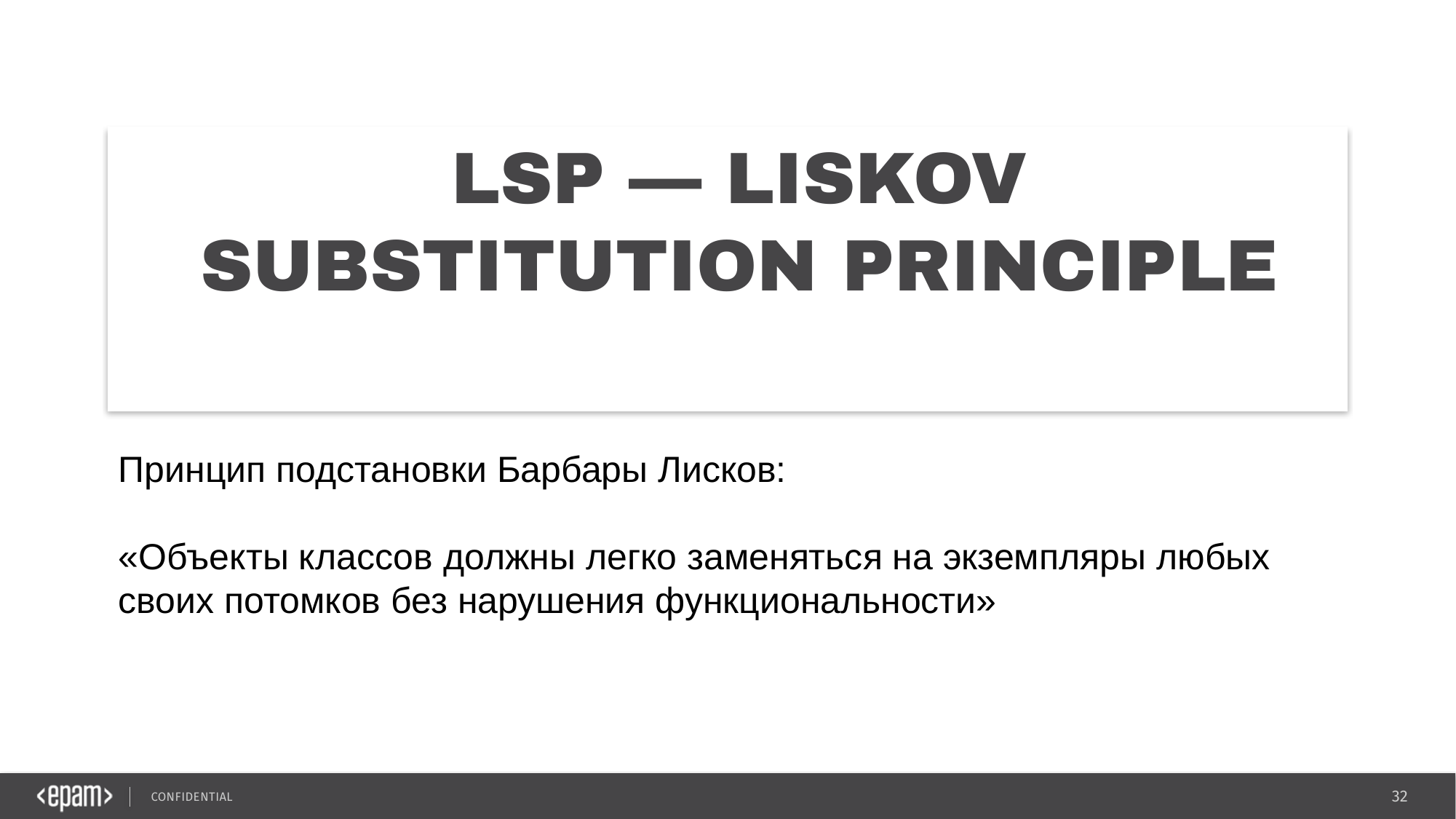

# LSP — Liskov Substitution Principle
Принцип подстановки Барбары Лисков:
«Объекты классов должны легко заменяться на экземпляры любых своих потомков без нарушения функциональности»